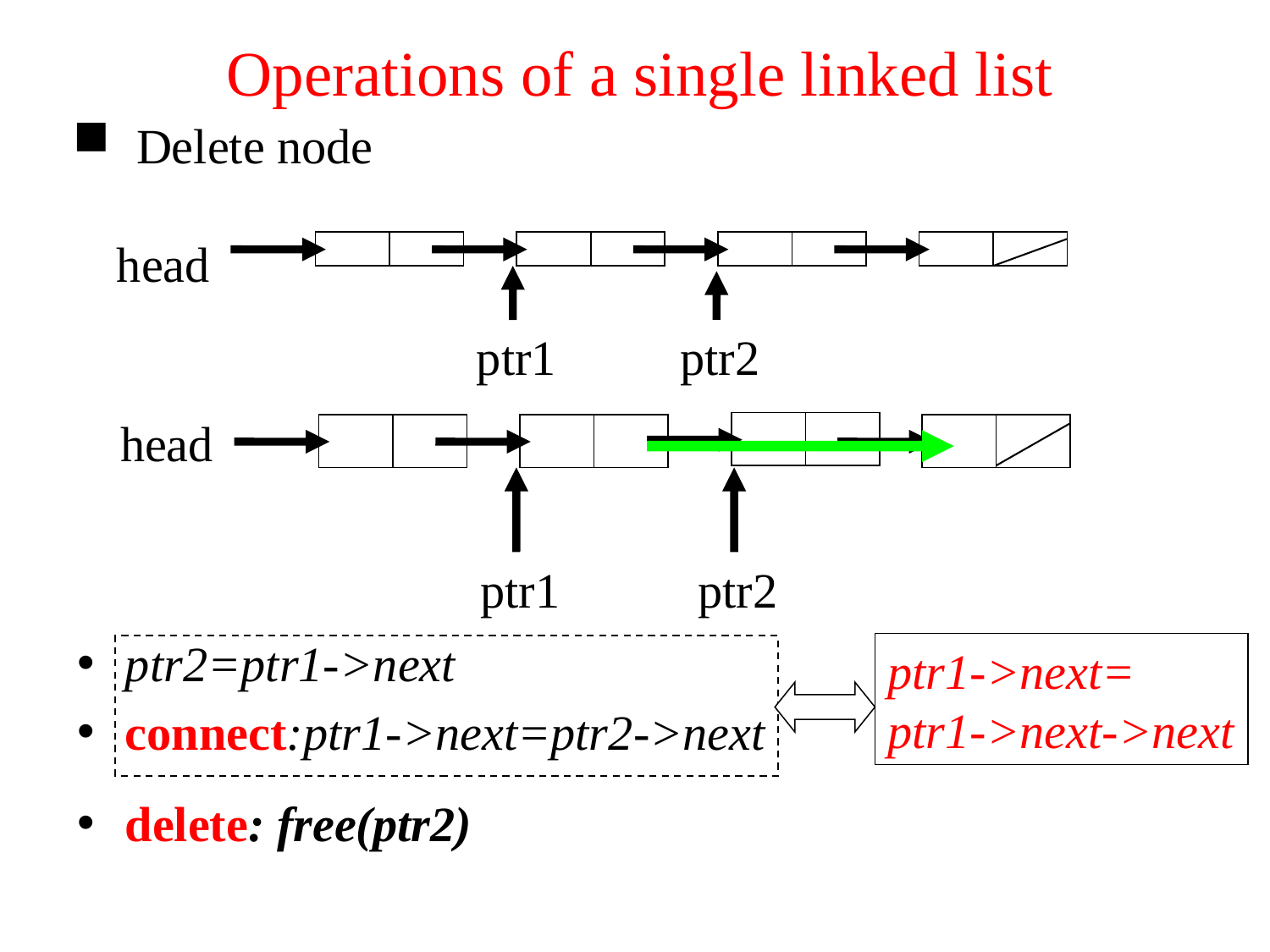

Operations of a single linked list
Delete node
head

ptr1

ptr2
head

ptr1

ptr2
ptr2=ptr1->next
connect:ptr1->next=ptr2->next
ptr1->next=
ptr1->next->next

delete: free(ptr2)